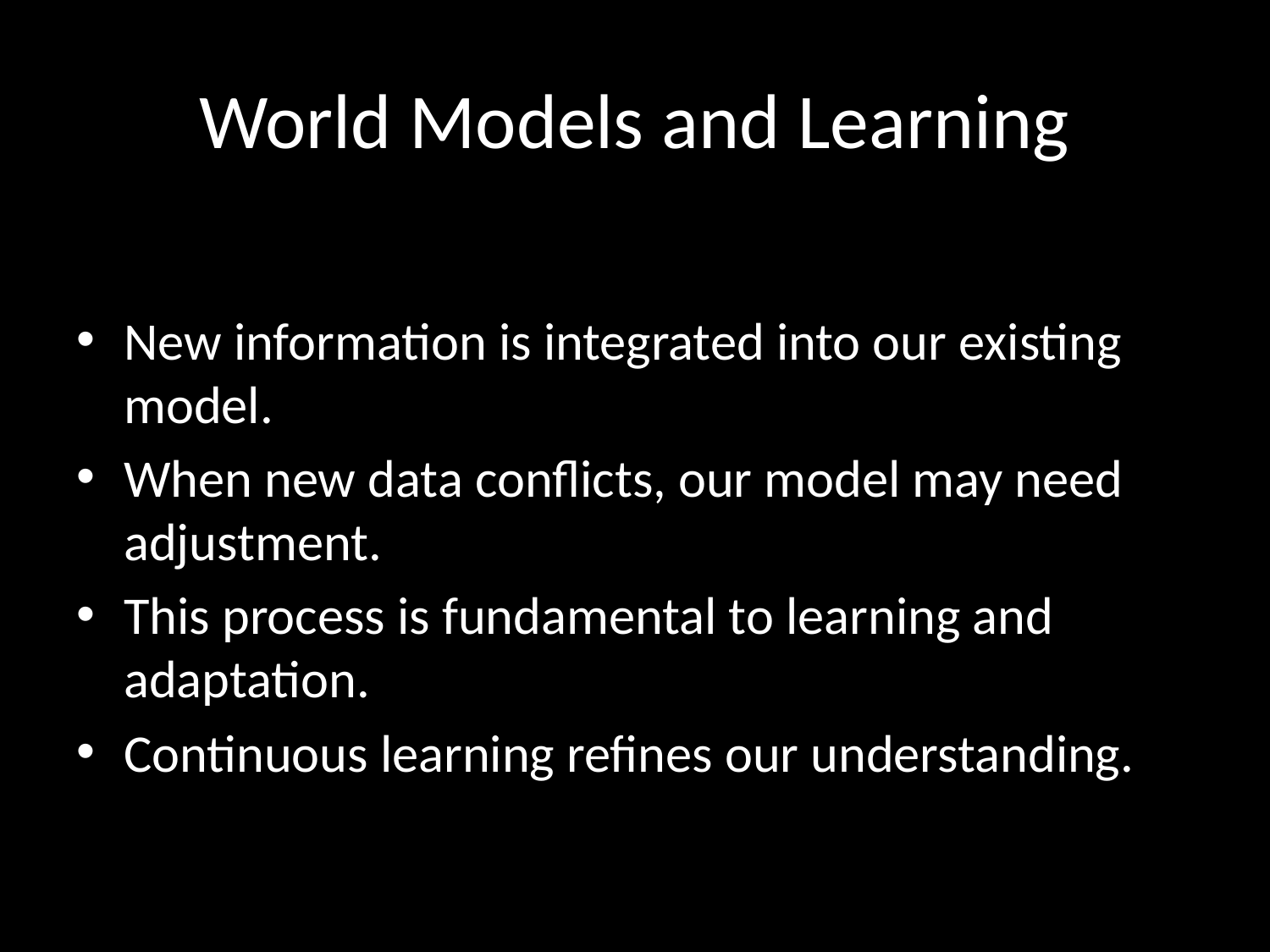

# World Models and Learning

New information is integrated into our existing model.
When new data conflicts, our model may need adjustment.
This process is fundamental to learning and adaptation.
Continuous learning refines our understanding.